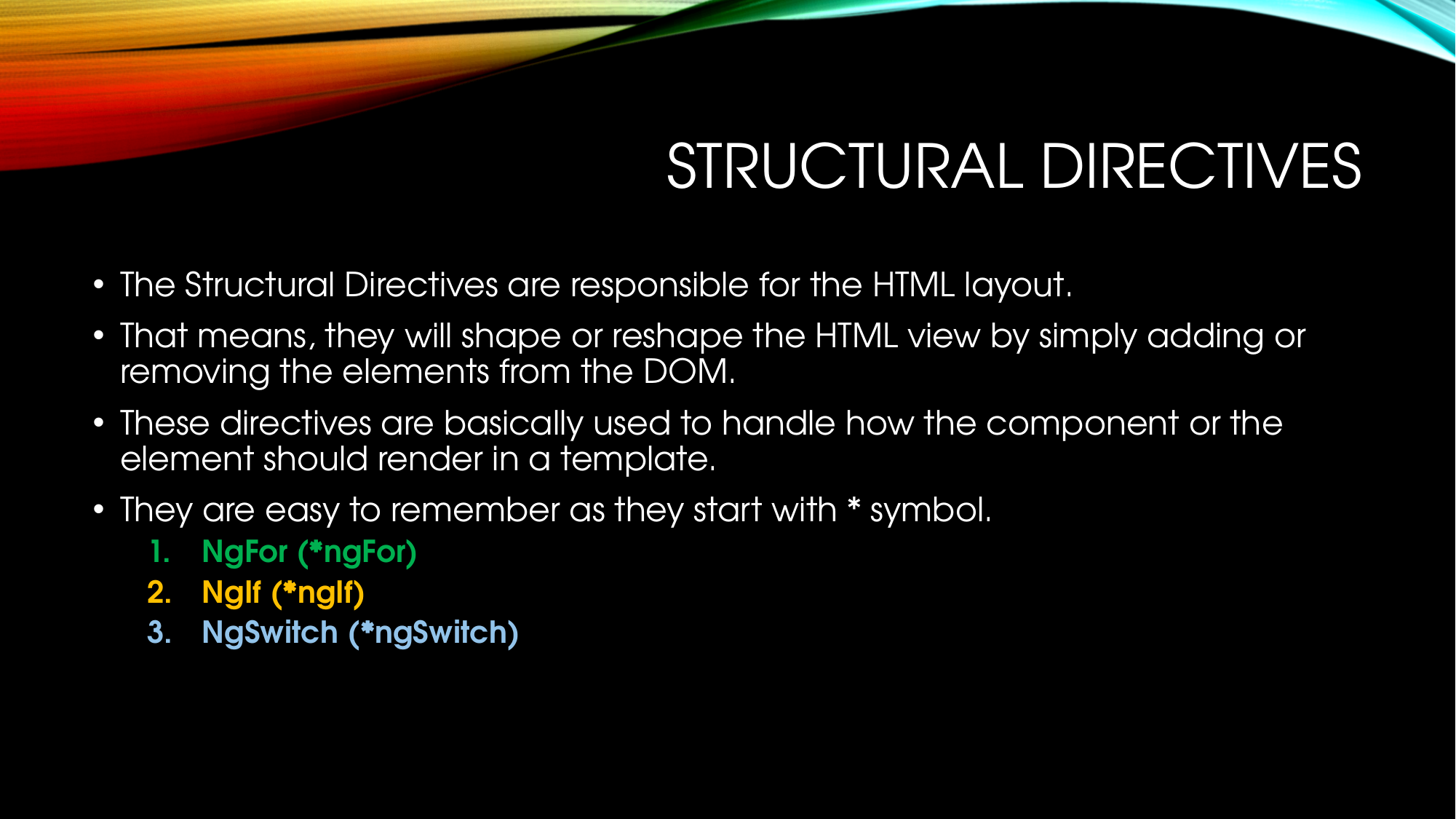

# Structural Directives
The Structural Directives are responsible for the HTML layout.
That means, they will shape or reshape the HTML view by simply adding or removing the elements from the DOM.
These directives are basically used to handle how the component or the element should render in a template.
They are easy to remember as they start with * symbol.
NgFor (*ngFor)
NgIf (*ngIf)
NgSwitch (*ngSwitch)